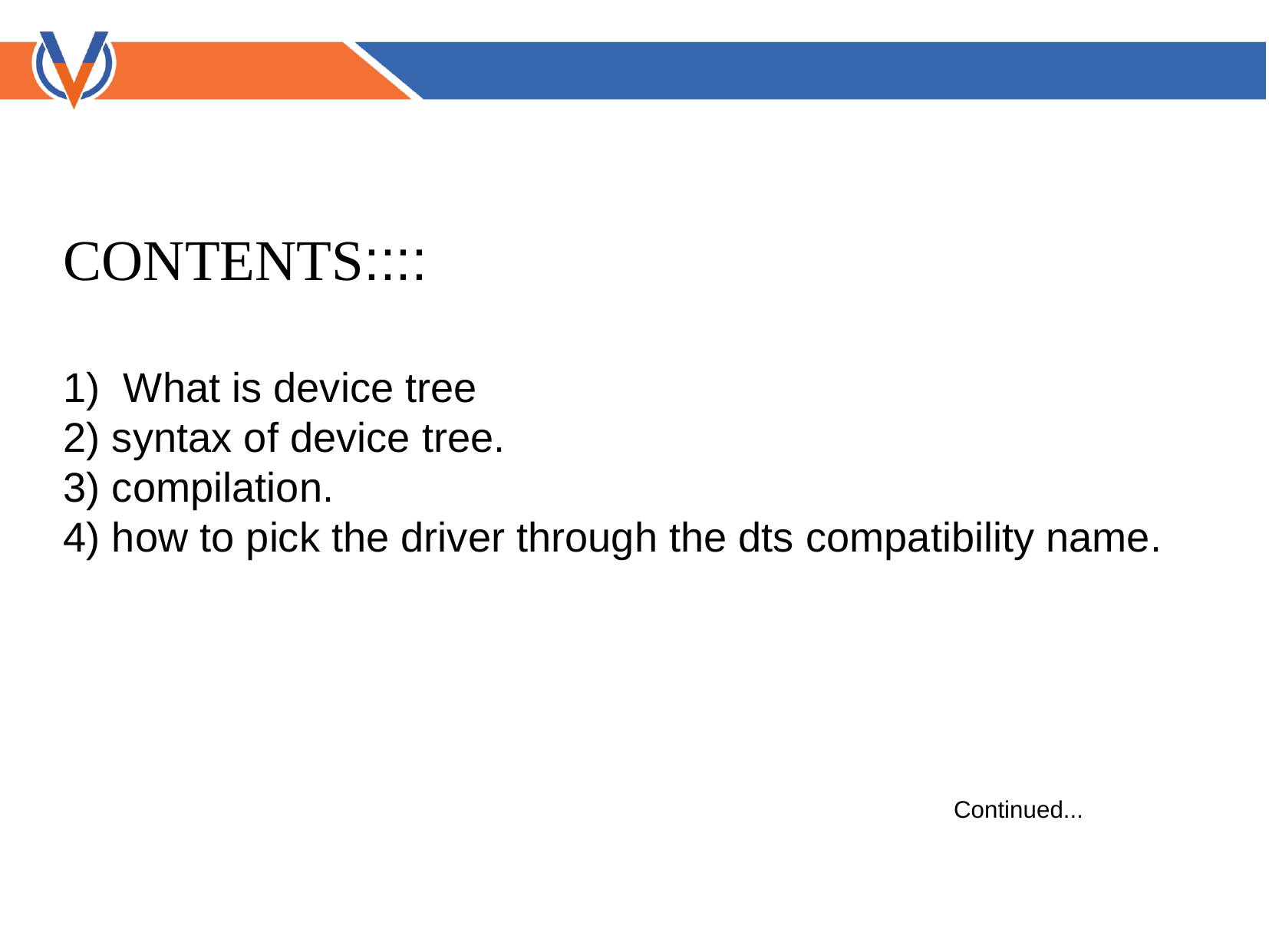

CONTENTS::::

1)  What is device tree
2) syntax of device tree.
3) compilation.
4) how to pick the driver through the dts compatibility name.

Continued...